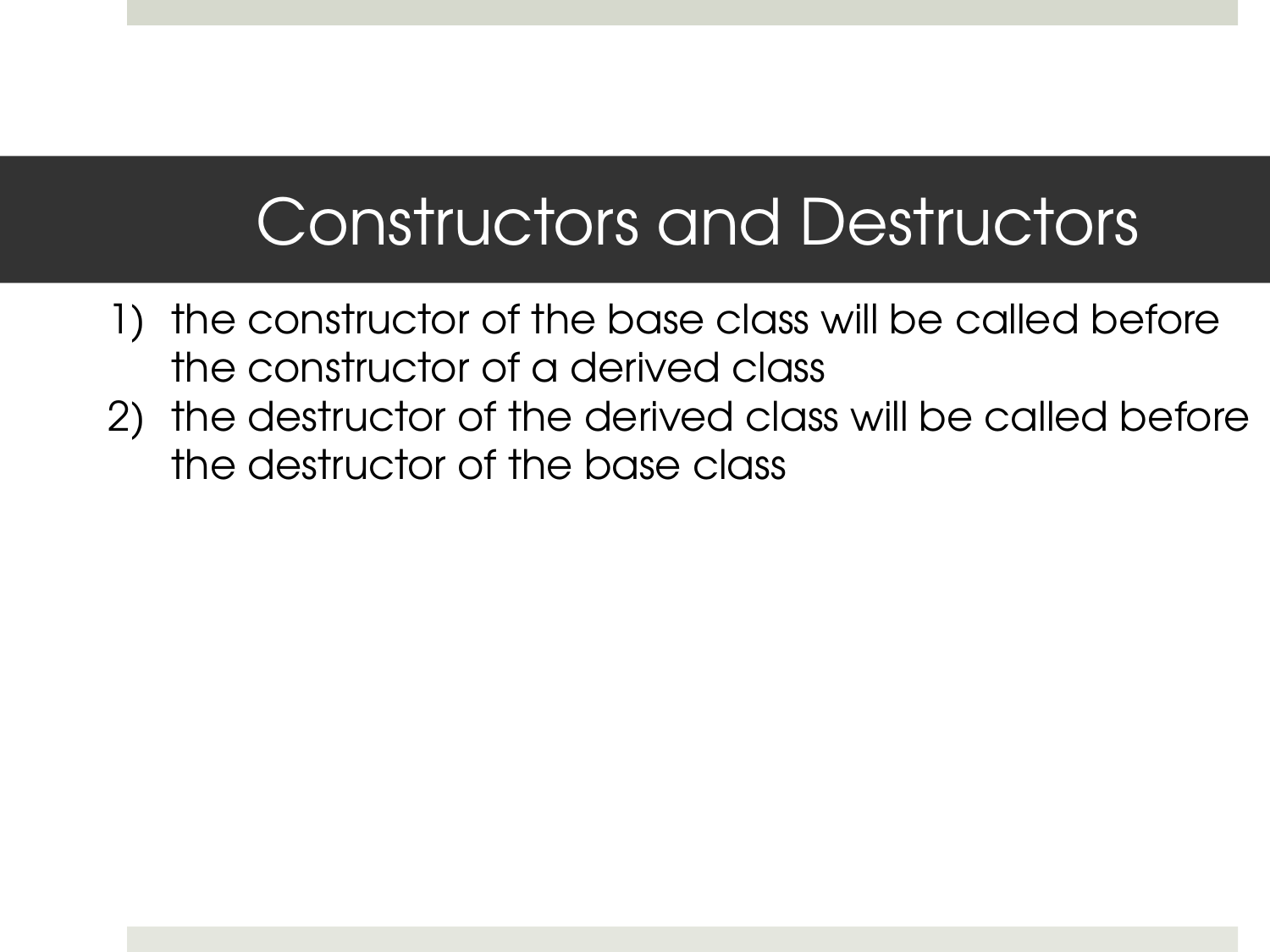

# Constructors and Destructors
the constructor of the base class will be called before the constructor of a derived class
the destructor of the derived class will be called before the destructor of the base class